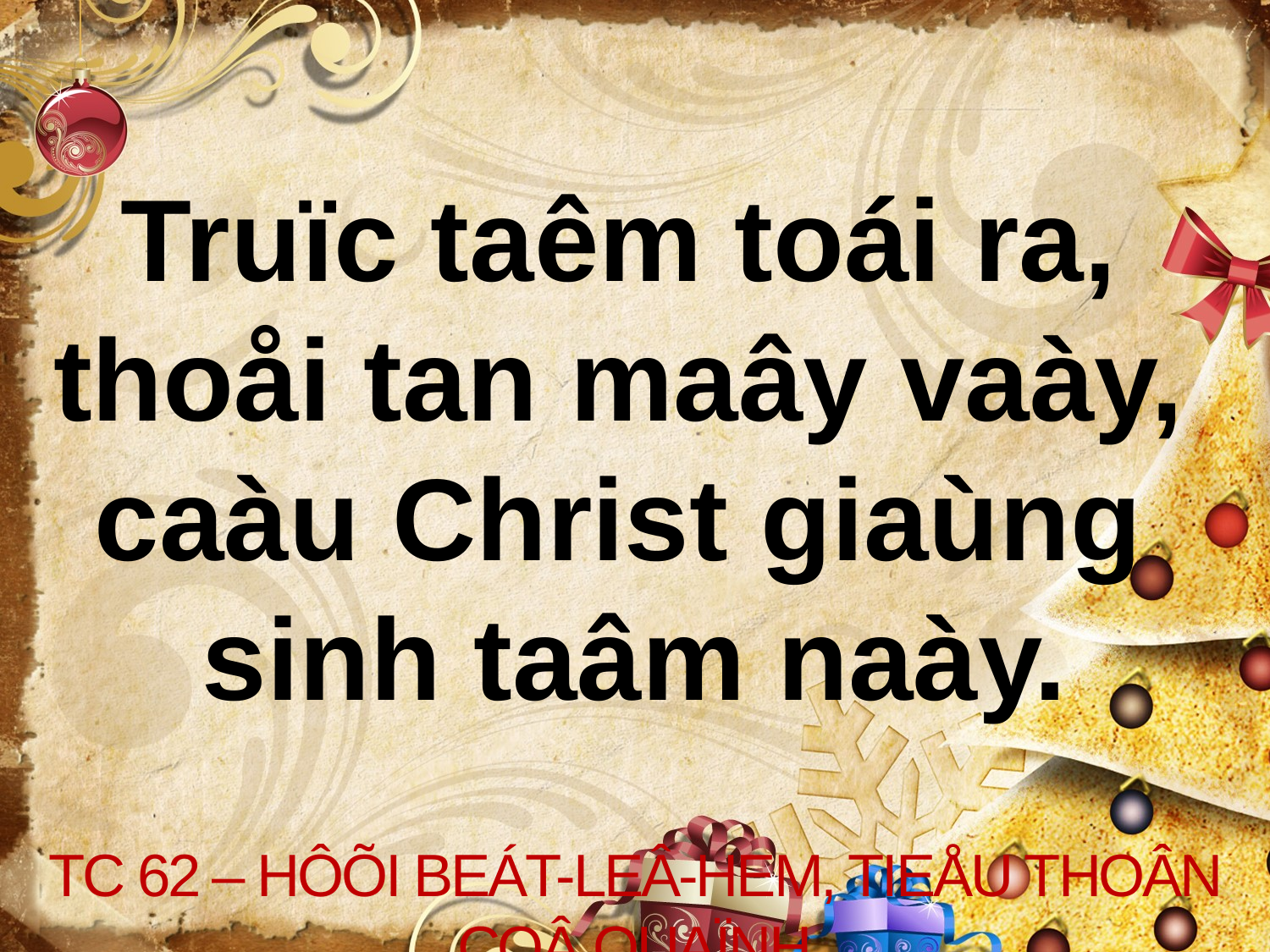

Truïc taêm toái ra,
thoåi tan maây vaày,
caàu Christ giaùng
sinh taâm naày.
TC 62 – HÔÕI BEÁT-LEÂ-HEM, TIEÅU THOÂN COÂ QUAÏNH